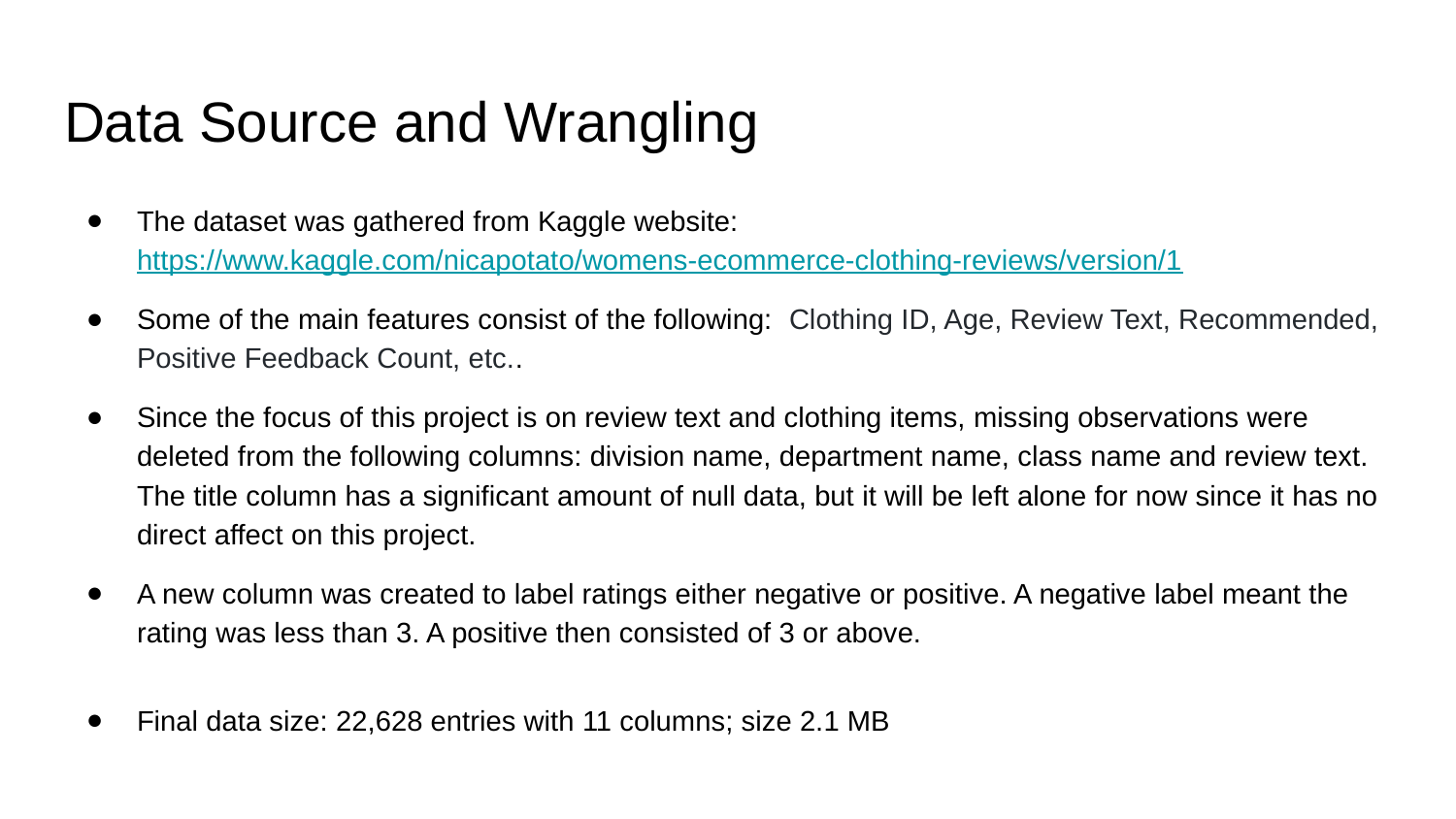

# Data Source and Wrangling
The dataset was gathered from Kaggle website: https://www.kaggle.com/nicapotato/womens-ecommerce-clothing-reviews/version/1
Some of the main features consist of the following:  Clothing ID, Age, Review Text, Recommended, Positive Feedback Count, etc..
Since the focus of this project is on review text and clothing items, missing observations were deleted from the following columns: division name, department name, class name and review text. The title column has a significant amount of null data, but it will be left alone for now since it has no direct affect on this project.
A new column was created to label ratings either negative or positive. A negative label meant the rating was less than 3. A positive then consisted of 3 or above.
Final data size: 22,628 entries with 11 columns; size 2.1 MB